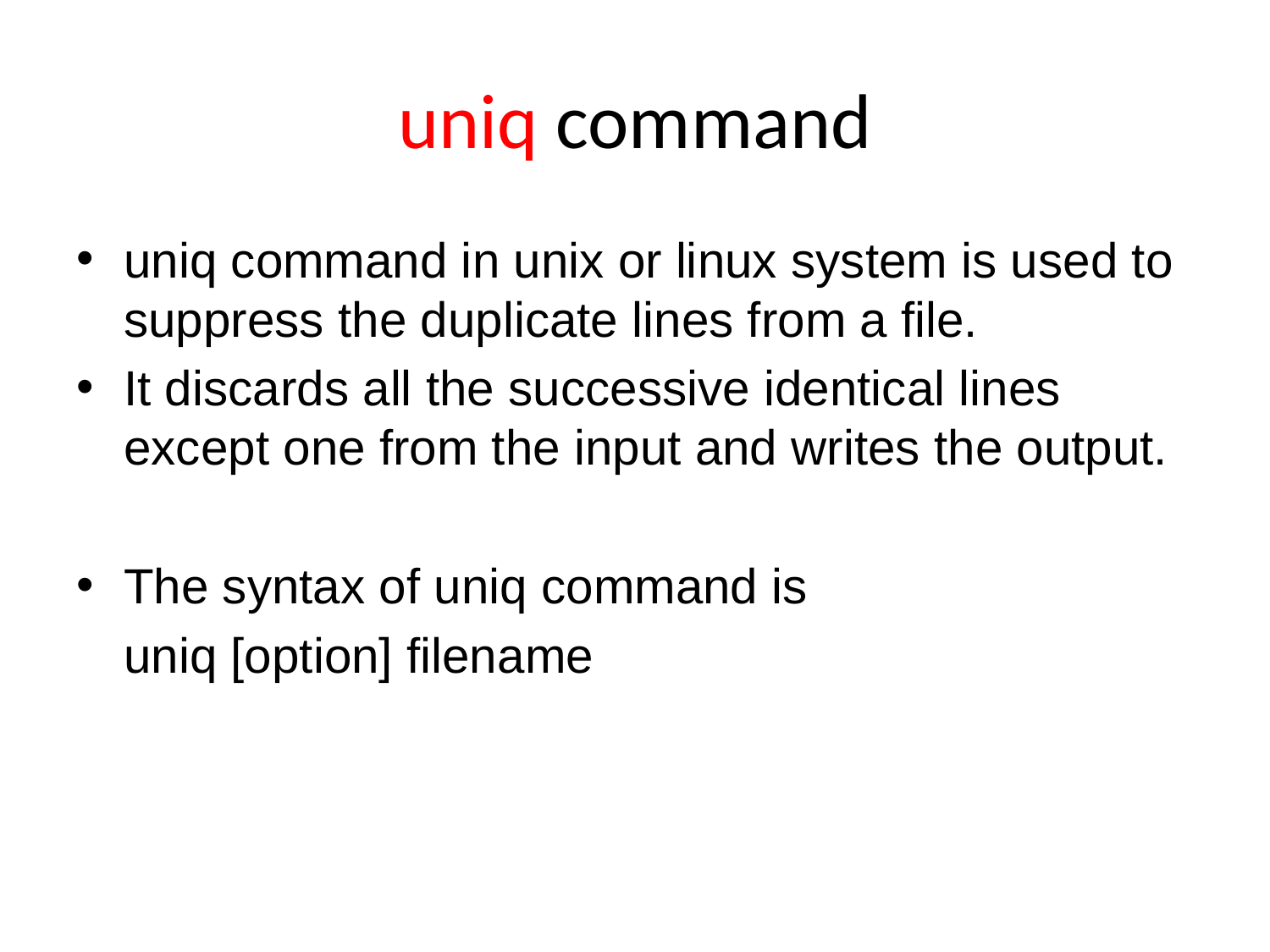

# uniq command
uniq command in unix or linux system is used to suppress the duplicate lines from a file.
It discards all the successive identical lines except one from the input and writes the output.

The syntax of uniq command is
	uniq [option] filename